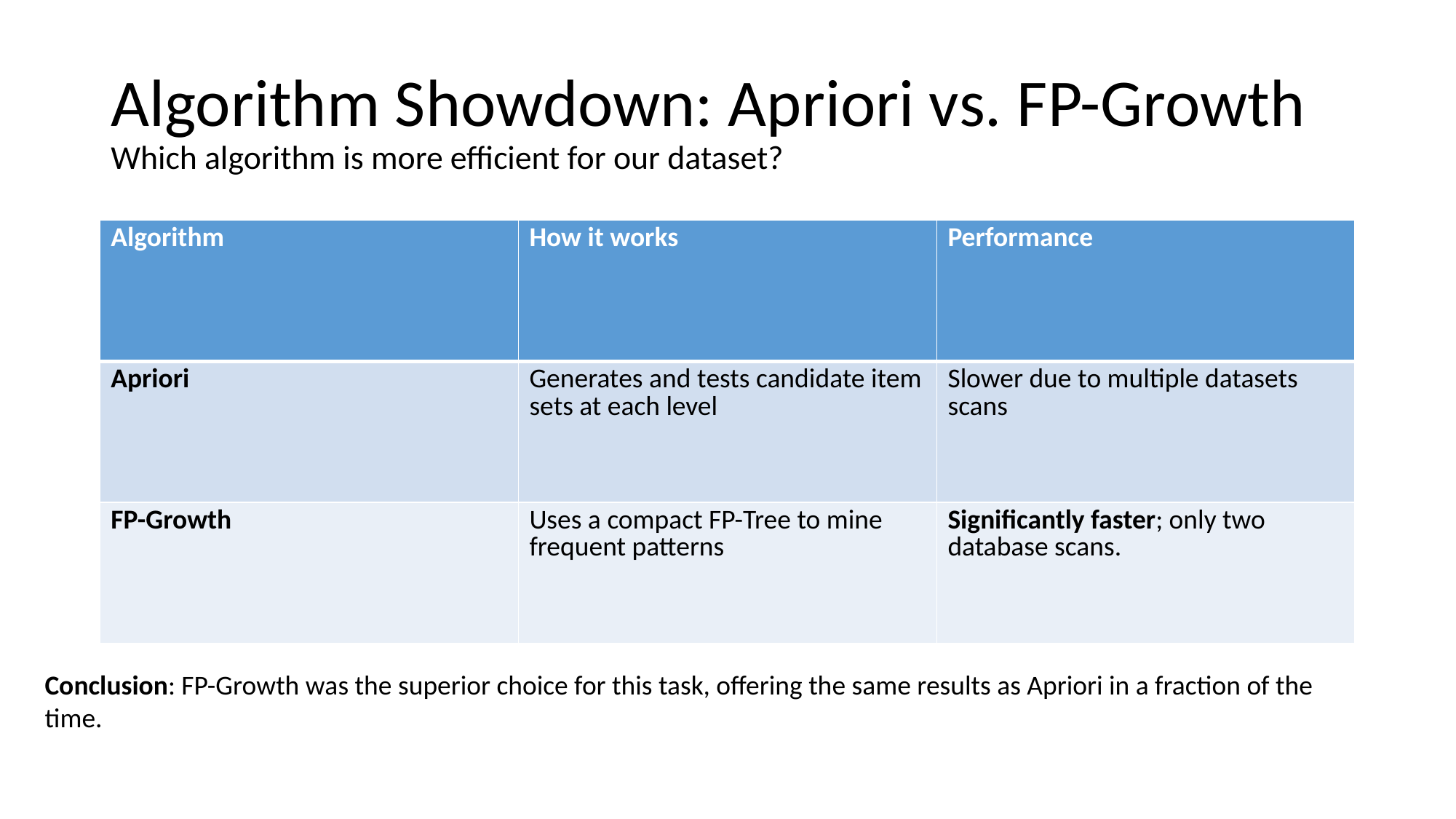

# Algorithm Showdown: Apriori vs. FP-Growth Which algorithm is more efficient for our dataset?
| Algorithm | How it works | Performance |
| --- | --- | --- |
| Apriori | Generates and tests candidate item sets at each level | Slower due to multiple datasets scans |
| FP-Growth | Uses a compact FP-Tree to mine frequent patterns | Significantly faster; only two database scans. |
Conclusion: FP-Growth was the superior choice for this task, offering the same results as Apriori in a fraction of the time.